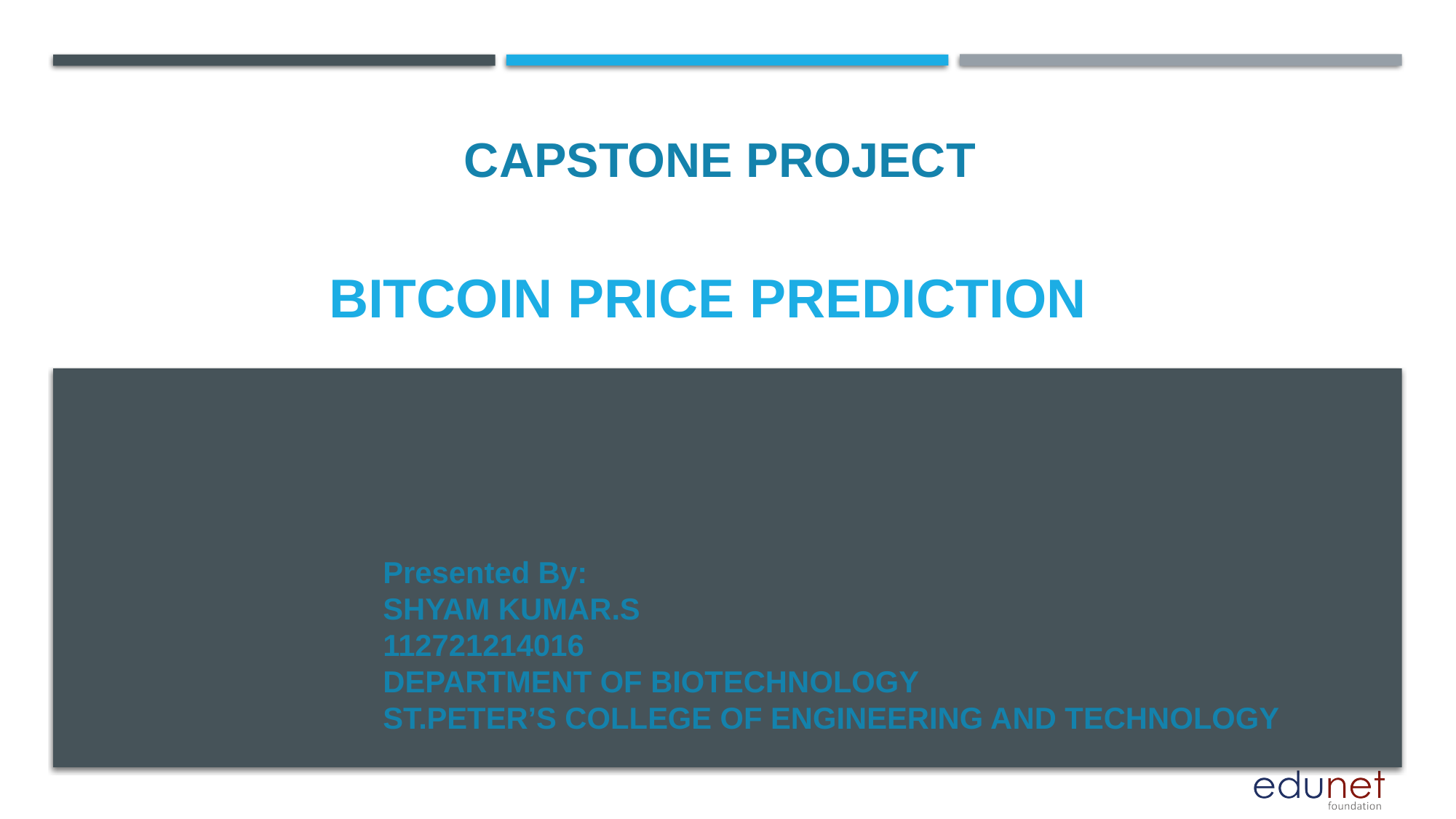

CAPSTONE PROJECT
# BITCOIN PRICE PREDICTION
Presented By:
SHYAM KUMAR.S
112721214016
DEPARTMENT OF BIOTECHNOLOGY
ST.PETER’S COLLEGE OF ENGINEERING AND TECHNOLOGY